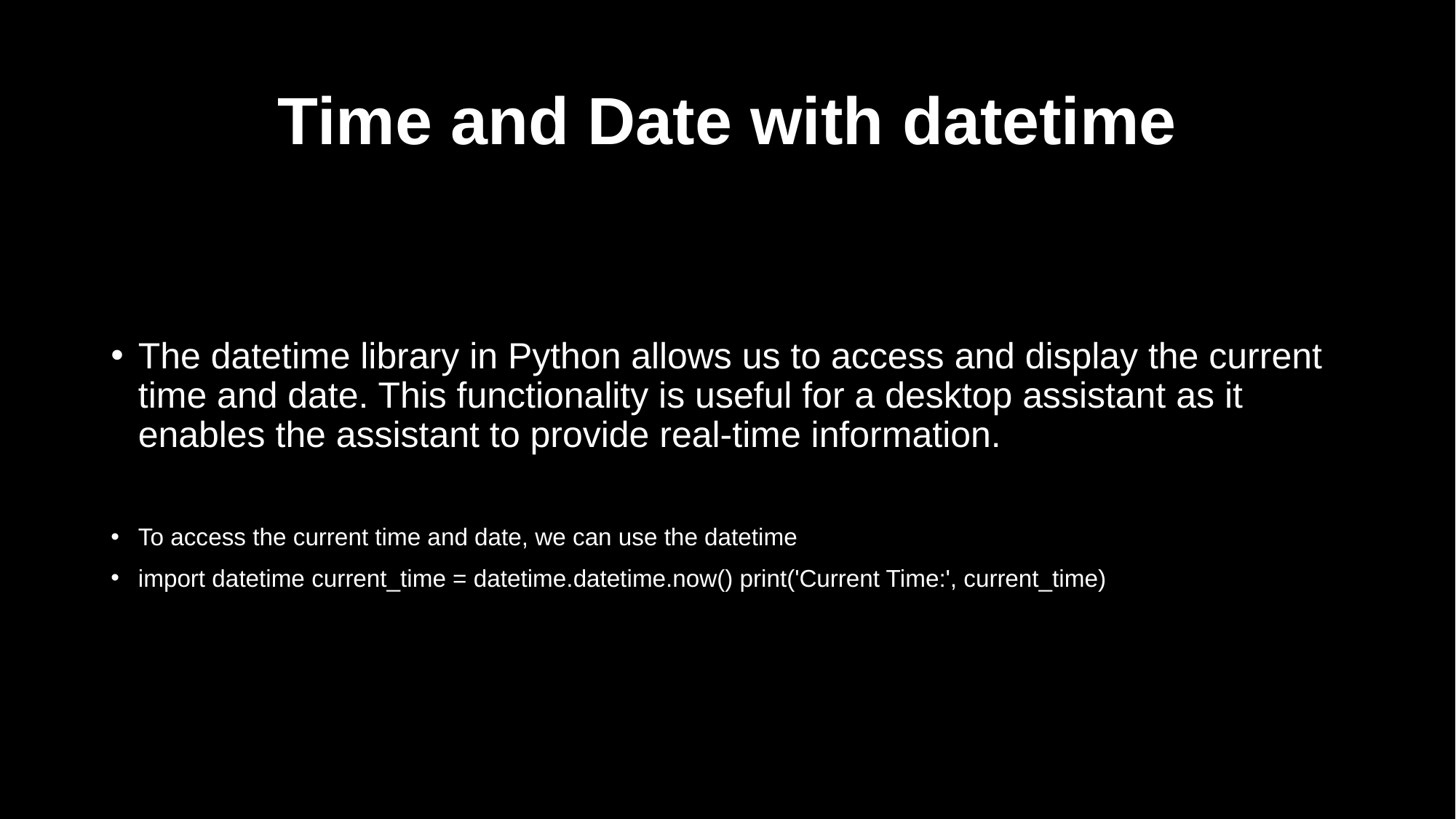

# Time and Date with datetime
The datetime library in Python allows us to access and display the current time and date. This functionality is useful for a desktop assistant as it enables the assistant to provide real-time information.

To access the current time and date, we can use the datetime
import datetime current_time = datetime.datetime.now() print('Current Time:', current_time)